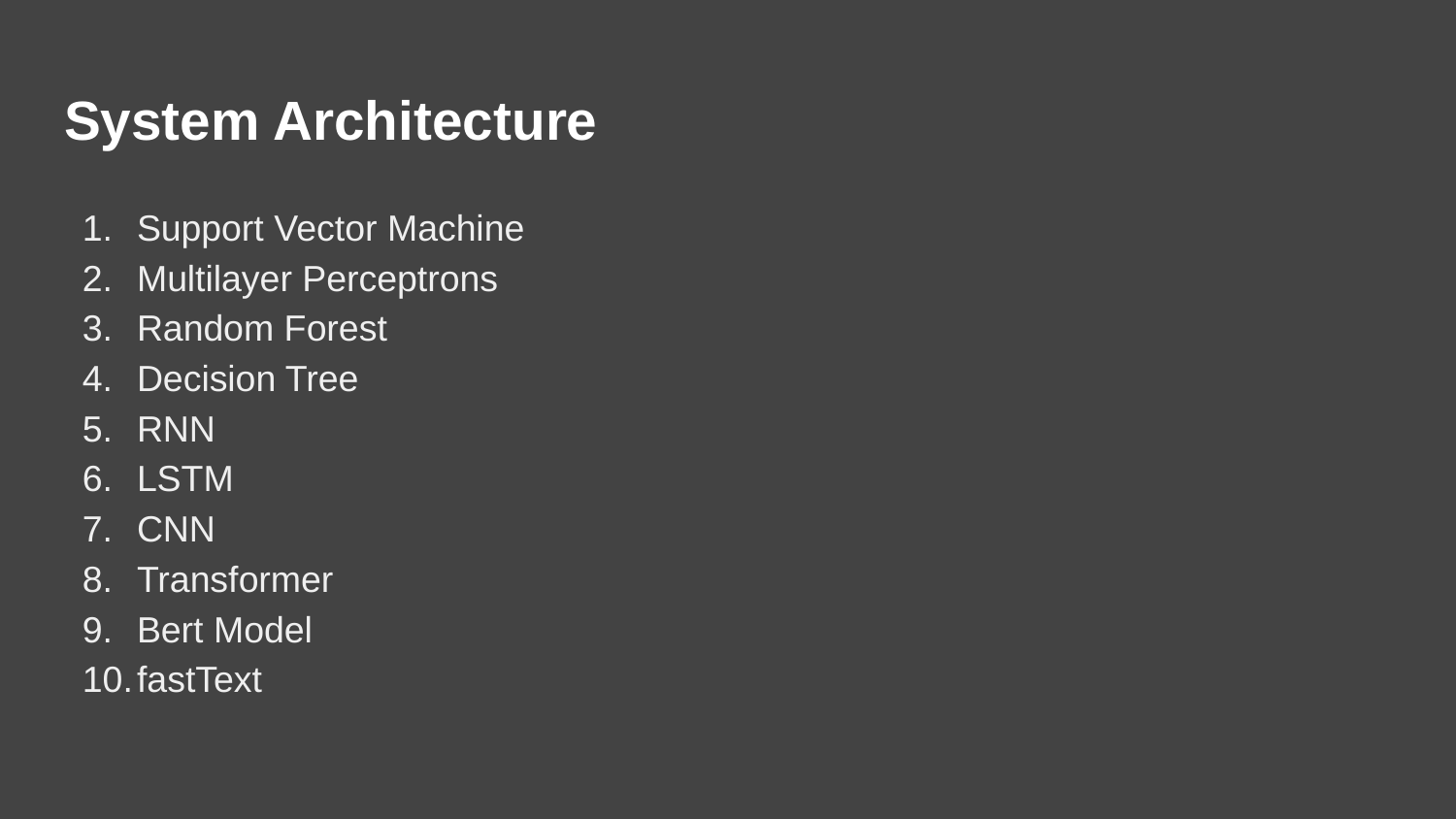

# System Architecture
Support Vector Machine
Multilayer Perceptrons
Random Forest
Decision Tree
RNN
LSTM
CNN
Transformer
Bert Model
fastText